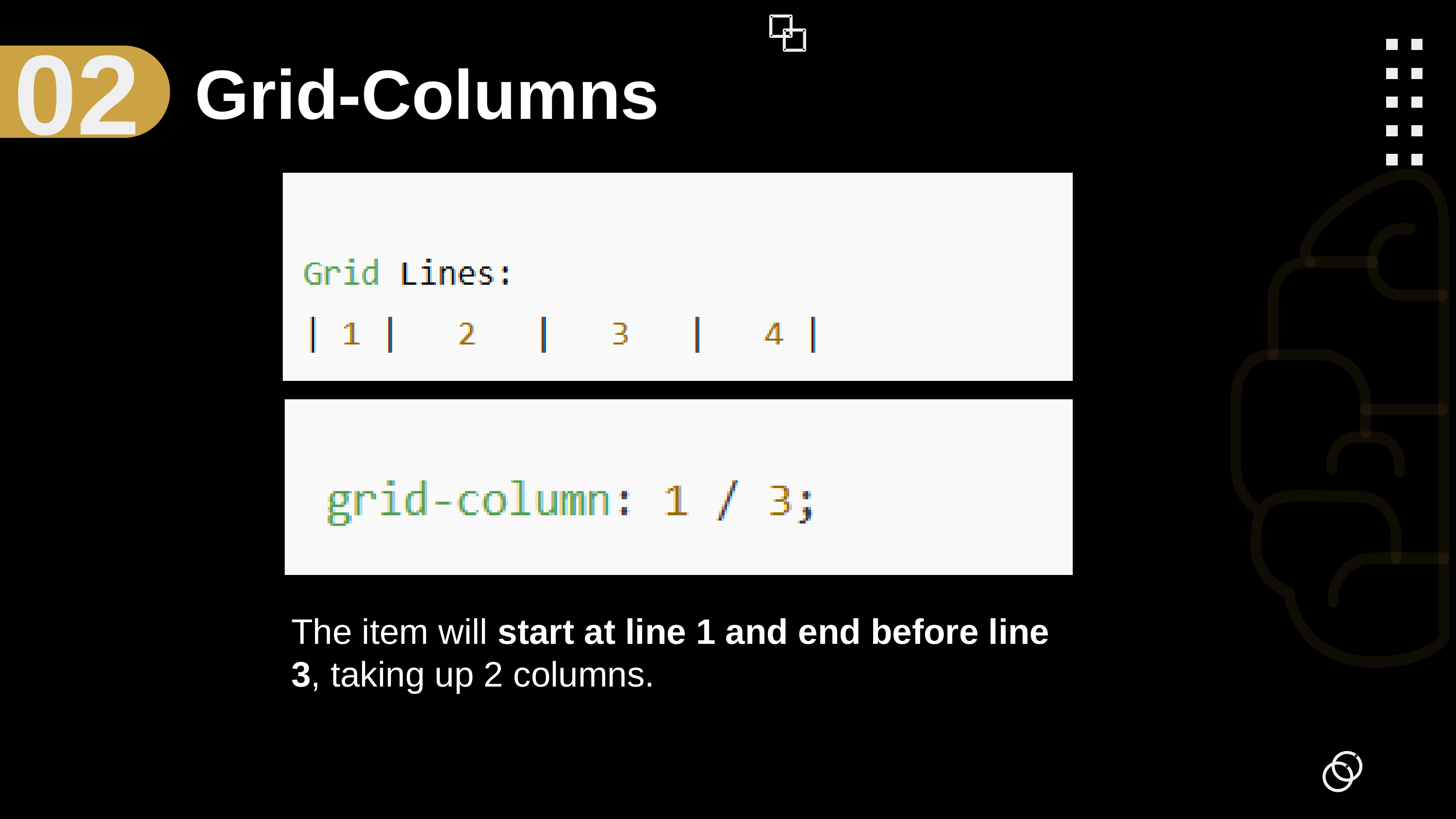

02

Grid-Columns

The item will start at line 1 and end before line 3, taking up 2 columns.